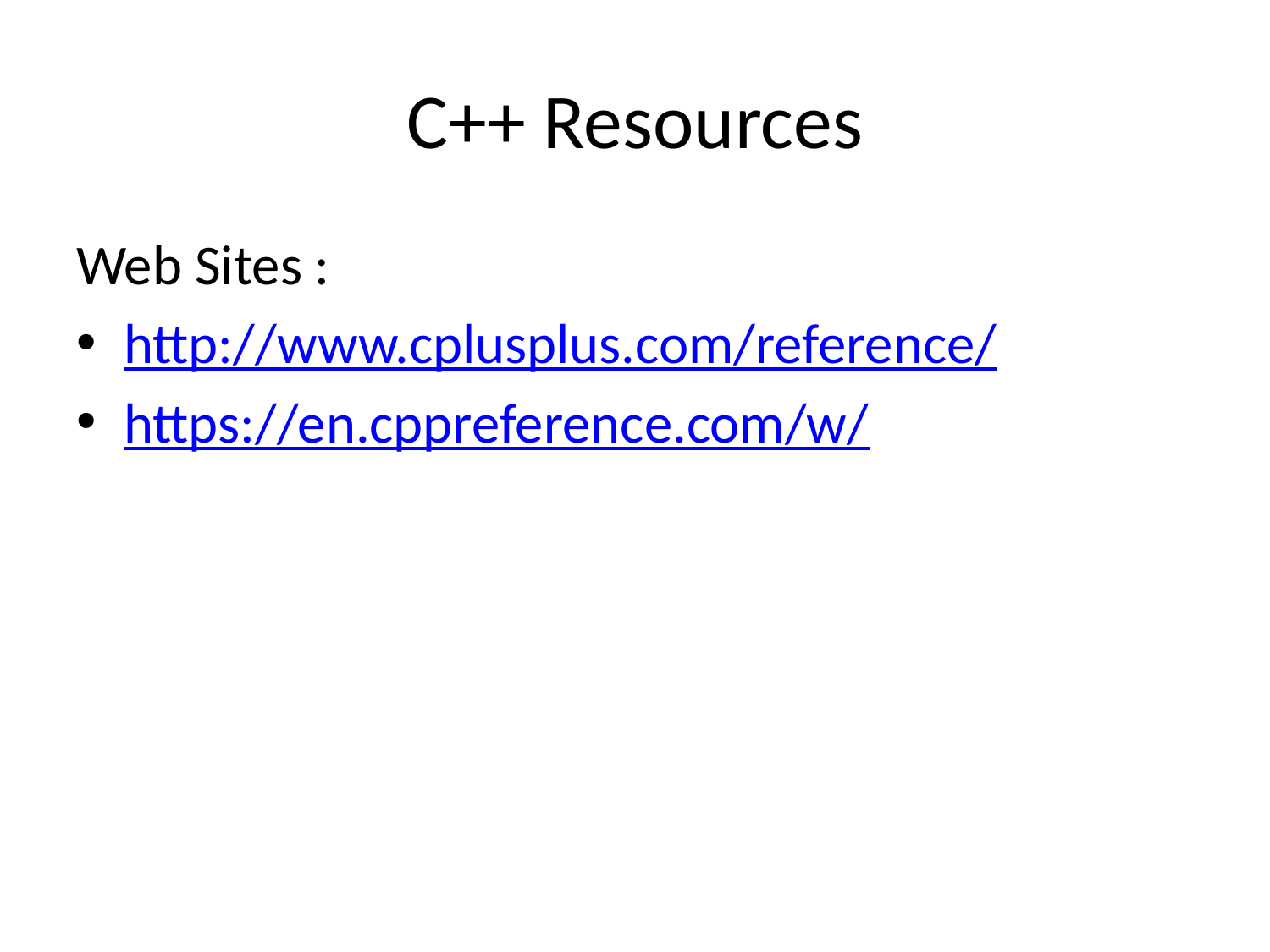

# C++ Resources
Web Sites :
http://www.cplusplus.com/reference/
https://en.cppreference.com/w/